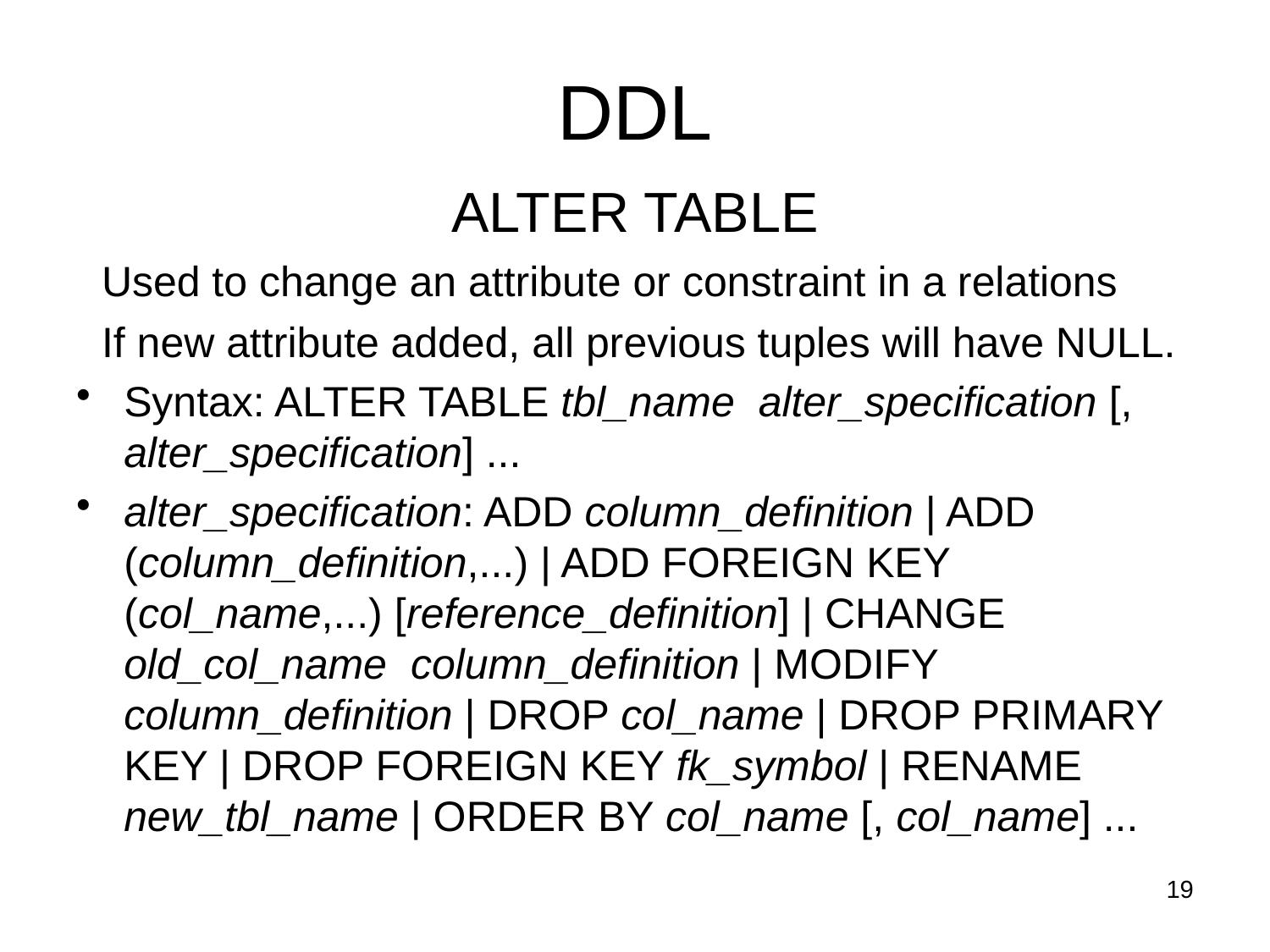

# DDL
ALTER TABLE
Used to change an attribute or constraint in a relations
If new attribute added, all previous tuples will have NULL.
Syntax: ALTER TABLE tbl_name  alter_specification [, alter_specification] ...
alter_specification: ADD column_definition | ADD (column_definition,...) | ADD FOREIGN KEY (col_name,...) [reference_definition] | CHANGE old_col_name  column_definition | MODIFY column_definition | DROP col_name | DROP PRIMARY KEY | DROP FOREIGN KEY fk_symbol | RENAME new_tbl_name | ORDER BY col_name [, col_name] ...
19